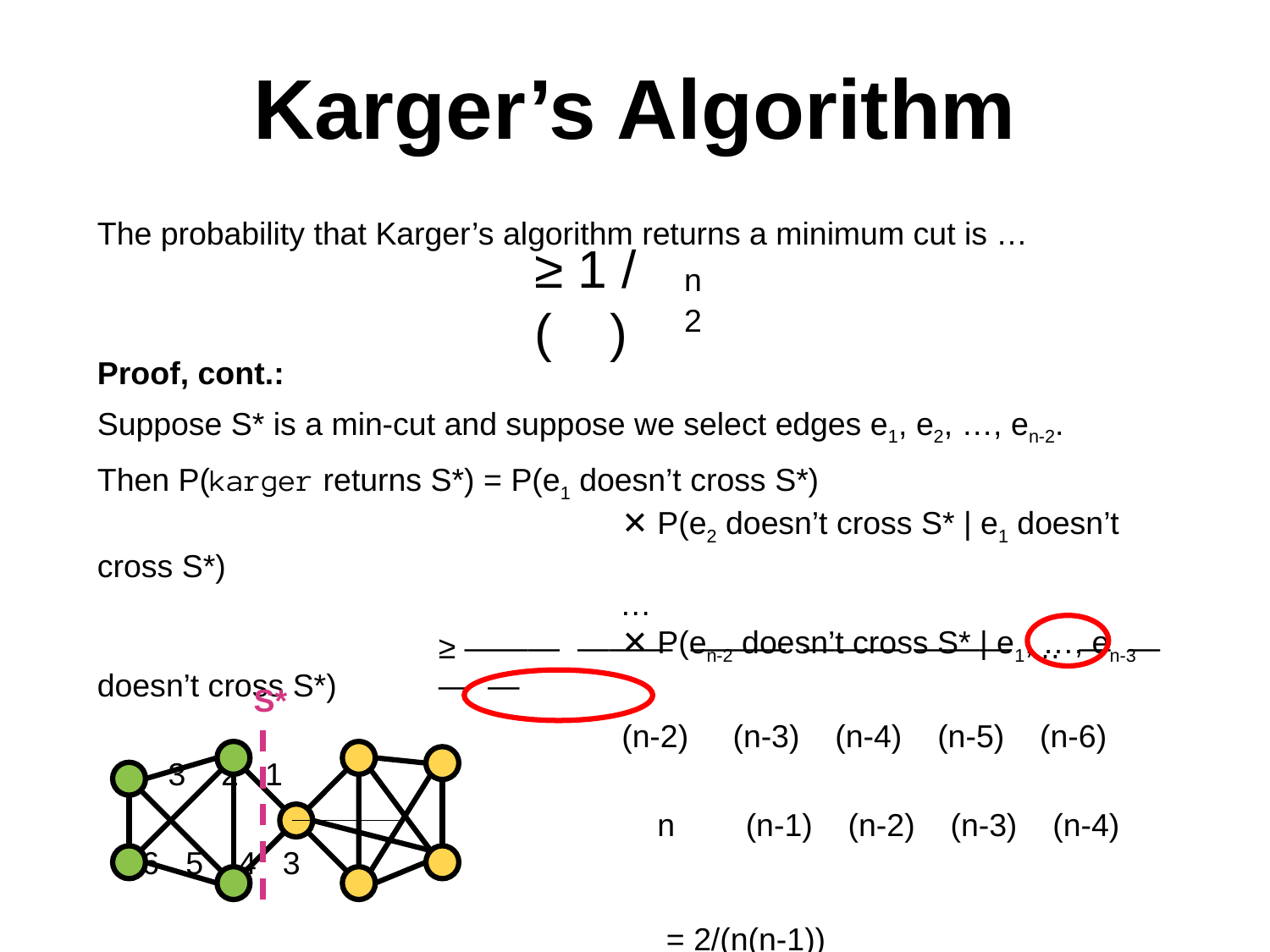

Karger’s Algorithm
The probability that Karger’s algorithm returns a minimum cut is …

Proof, cont.:

Suppose S* is a min-cut and suppose we select edges e1, e2, …, en-2.

Then P(karger returns S*) = P(e1 doesn’t cross S*)
                                                           ✕ P(e2 doesn’t cross S* | e1 doesn’t cross S*)
                                                           …
                                                           ✕ P(en-2 doesn’t cross S* | e1, …, en-3 doesn’t cross S*)

                                                           (n-2)     (n-3)    (n-4)    (n-5)    (n-6)           4   3    2   1

                                                               n        (n-1)    (n-2)    (n-3)    (n-4)           6   5    4   3

                                                                = 2/(n(n-1))

                                                                = 1/(nC2)
≥ 1 / (    )
n
2

≥ ———  ———  ———  ———  ———  …  —  —  —  —
S*